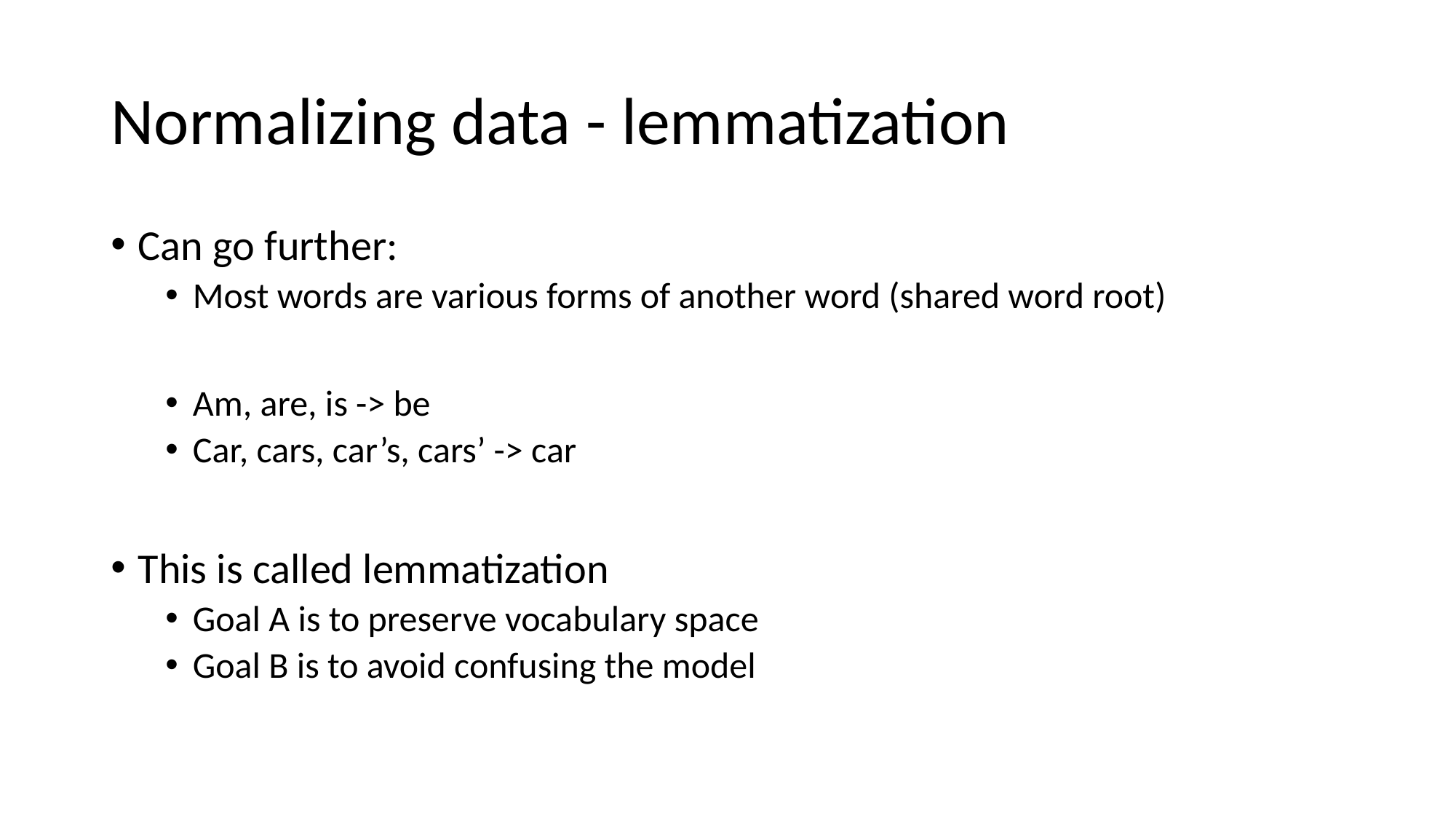

# Normalizing data - lemmatization
Can go further:
Most words are various forms of another word (shared word root)

Am, are, is -> be
Car, cars, car’s, cars’ -> car

This is called lemmatization
Goal A is to preserve vocabulary space
Goal B is to avoid confusing the model